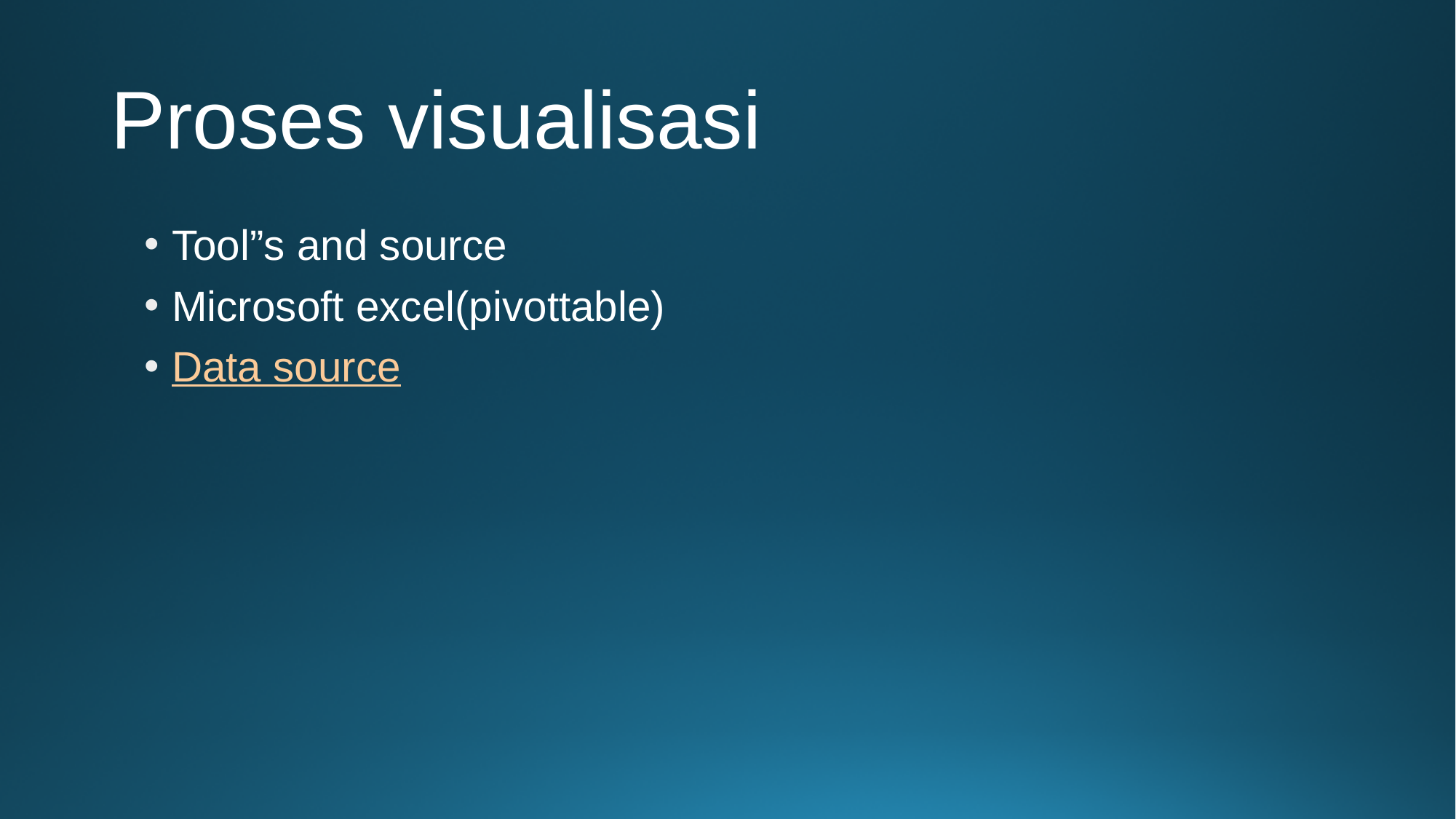

# Proses visualisasi
Tool”s and source
Microsoft excel(pivottable)
Data source